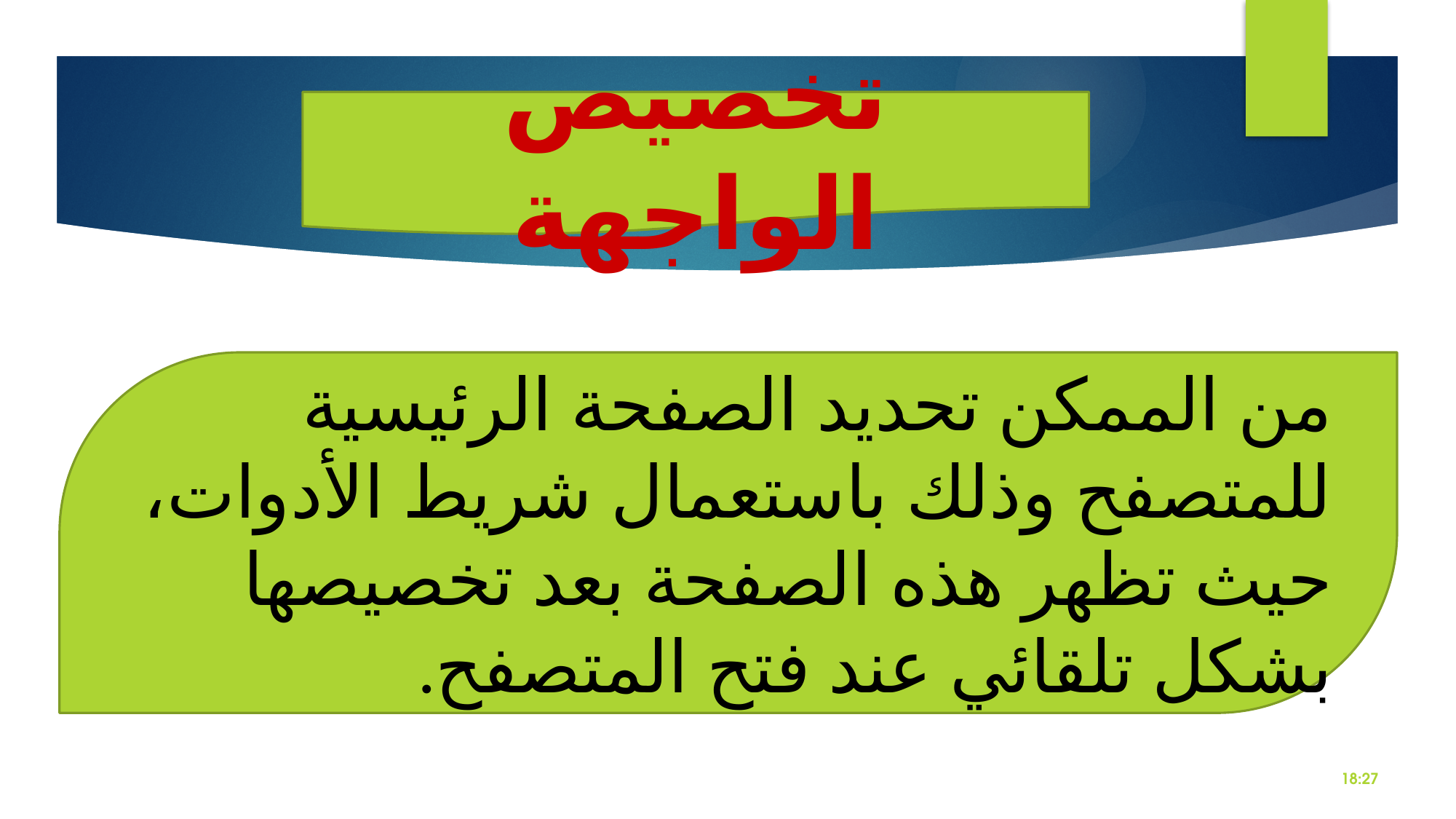

تخصيص الواجهة
من الممكن تحديد الصفحة الرئيسية للمتصفح وذلك باستعمال شريط الأدوات، حيث تظهر هذه الصفحة بعد تخصيصها بشكل تلقائي عند فتح المتصفح.
18:27